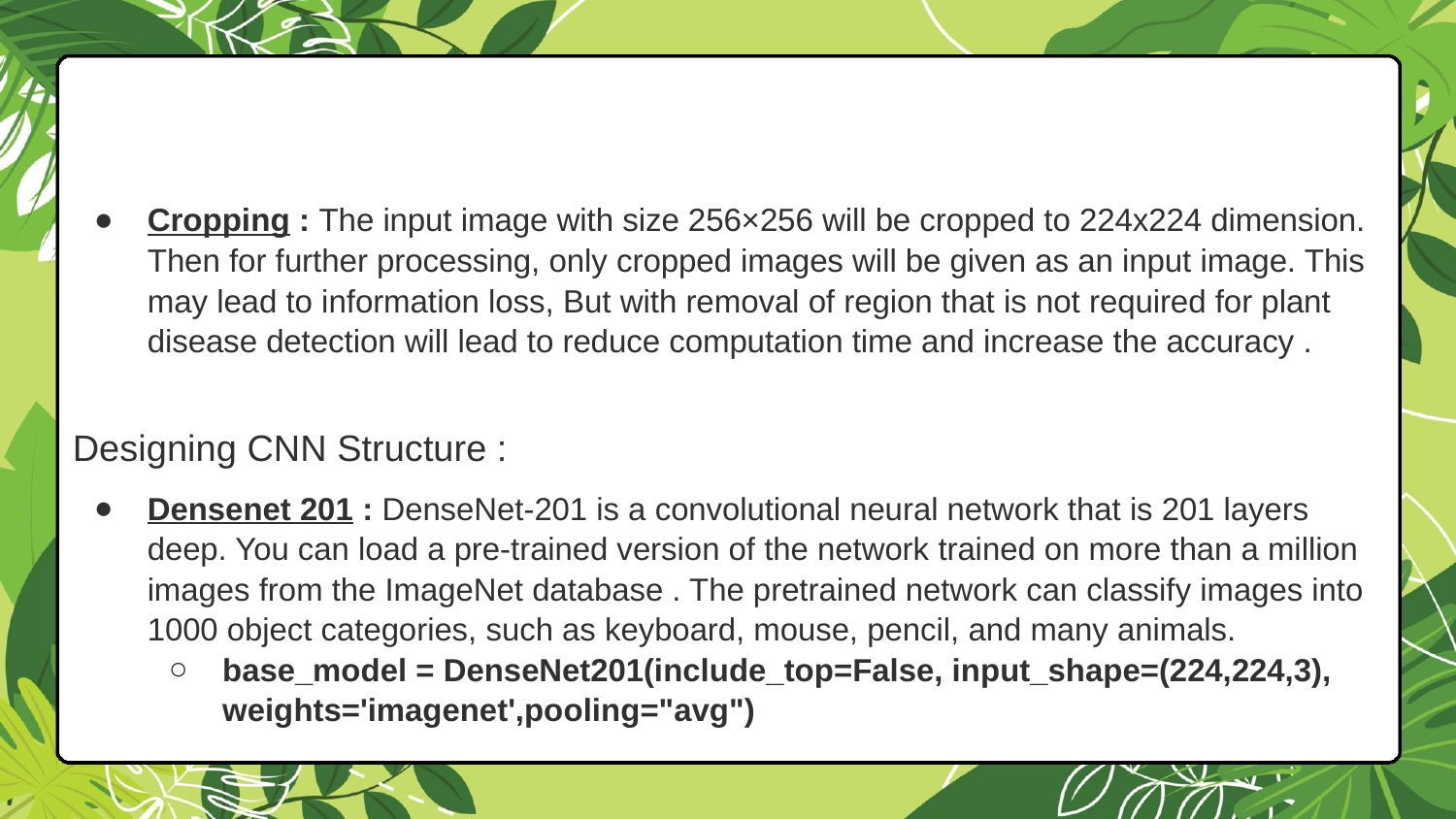

Cropping : The input image with size 256×256 will be cropped to 224x224 dimension. Then for further processing, only cropped images will be given as an input image. This may lead to information loss, But with removal of region that is not required for plant disease detection will lead to reduce computation time and increase the accuracy .

Designing CNN Structure :
Densenet 201 : DenseNet-201 is a convolutional neural network that is 201 layers deep. You can load a pre-trained version of the network trained on more than a million images from the ImageNet database . The pretrained network can classify images into 1000 object categories, such as keyboard, mouse, pencil, and many animals.
base_model = DenseNet201(include_top=False, input_shape=(224,224,3), weights='imagenet',pooling="avg")